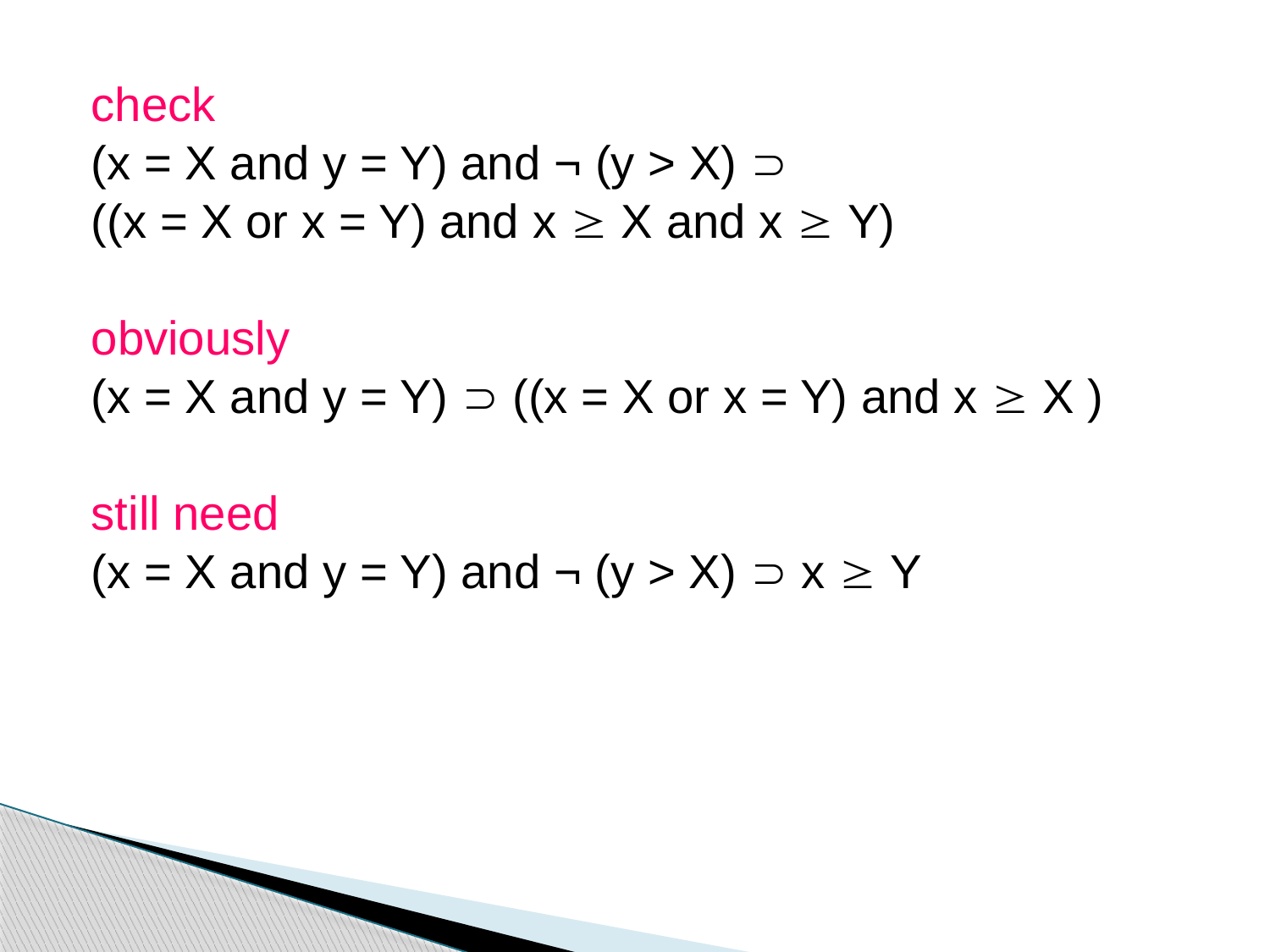

check
(x = X and y = Y) and ¬ (y > X) ⊃
((x = X or x = Y) and x ≥ X and x ≥ Y)

obviously
(x = X and y = Y) ⊃ ((x = X or x = Y) and x ≥ X )

still need
(x = X and y = Y) and ¬ (y > X) ⊃ x ≥ Y